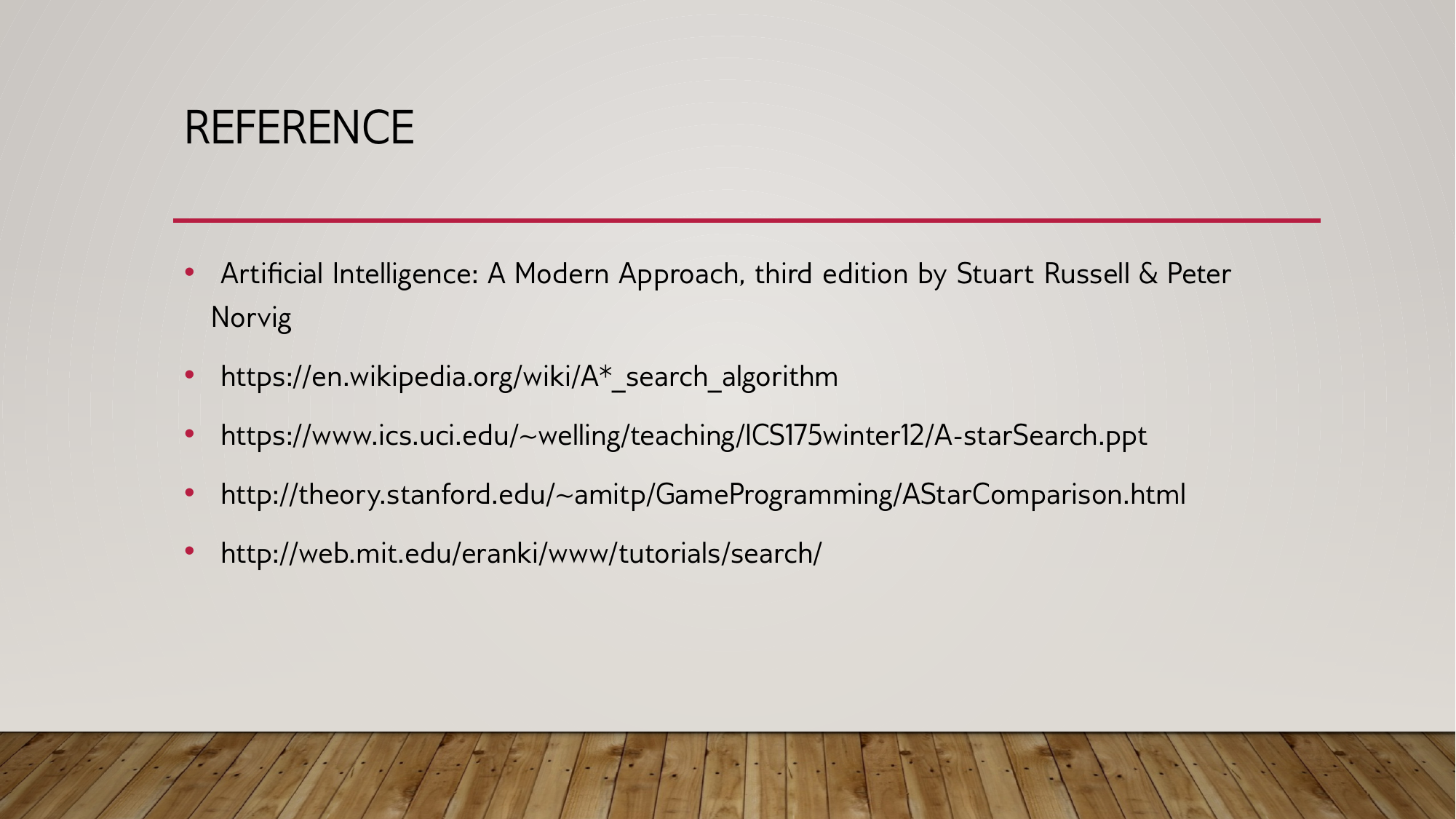

# Reference
 Artificial Intelligence: A Modern Approach, third edition by Stuart Russell & Peter Norvig
 https://en.wikipedia.org/wiki/A*_search_algorithm
 https://www.ics.uci.edu/~welling/teaching/ICS175winter12/A-starSearch.ppt
 http://theory.stanford.edu/~amitp/GameProgramming/AStarComparison.html
 http://web.mit.edu/eranki/www/tutorials/search/